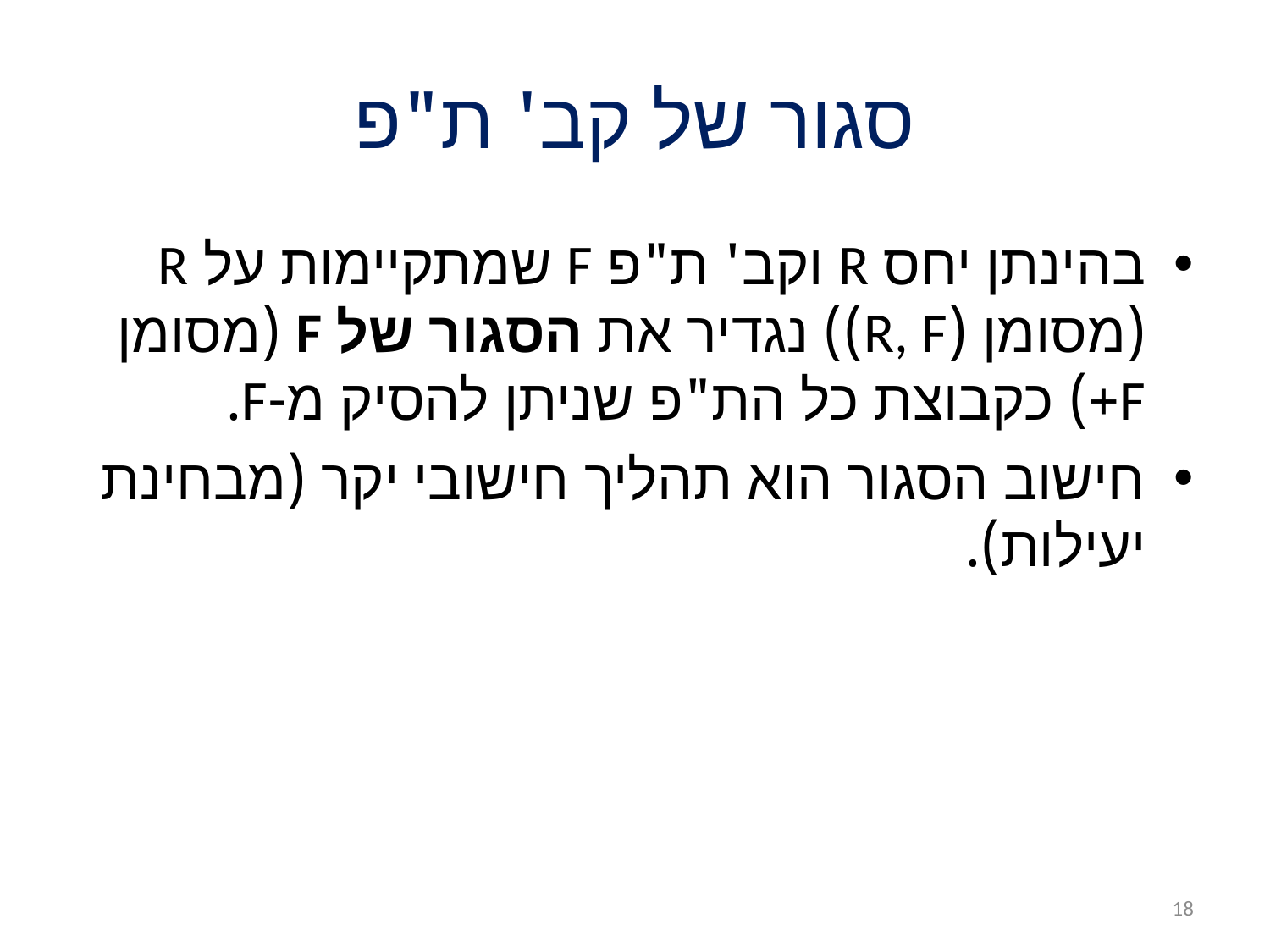

# סגור של קב' ת"פ
בהינתן יחס R וקב' ת"פ F שמתקיימות על R (מסומן (R, F)) נגדיר את הסגור של F (מסומן F+) כקבוצת כל הת"פ שניתן להסיק מ-F.
חישוב הסגור הוא תהליך חישובי יקר (מבחינת יעילות).
18